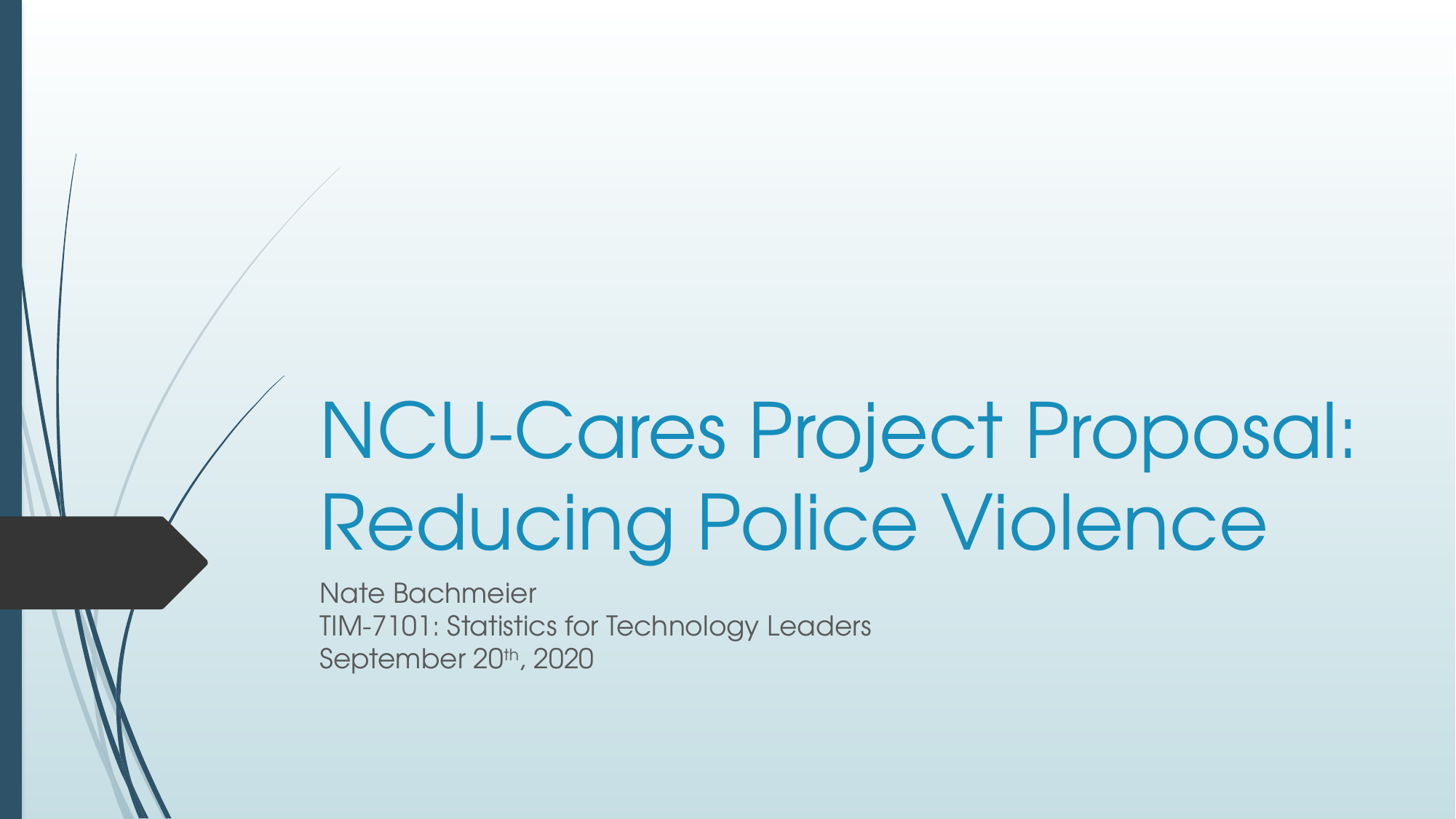

# NCU-Cares Project Proposal: Reducing Police Violence
Nate Bachmeier
TIM-7101: Statistics for Technology Leaders
September 20th, 2020